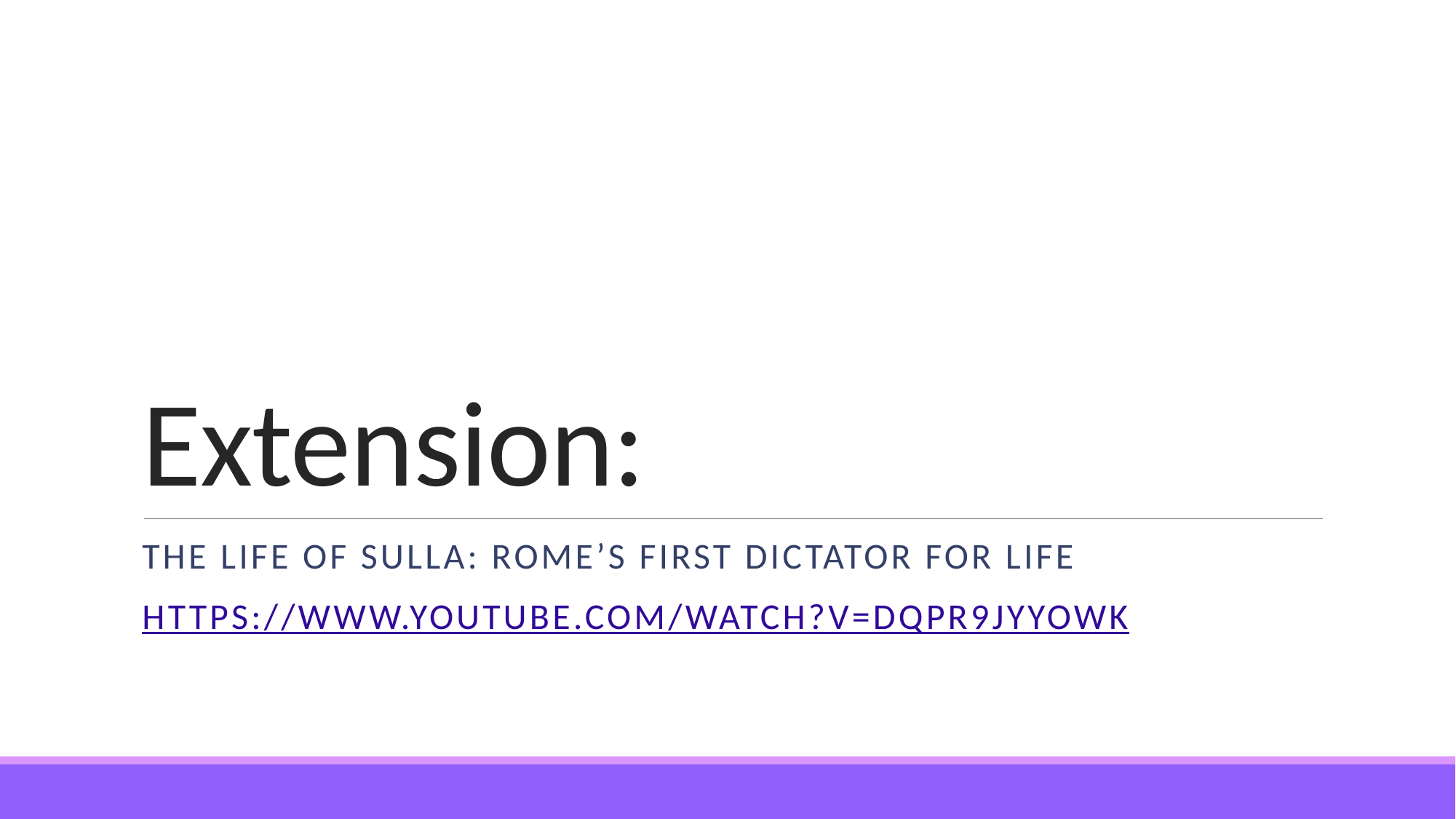

# Extension:
The Life of Sulla: Rome’s first Dictator for Life
https://www.youtube.com/watch?v=DqPR9JYYowk